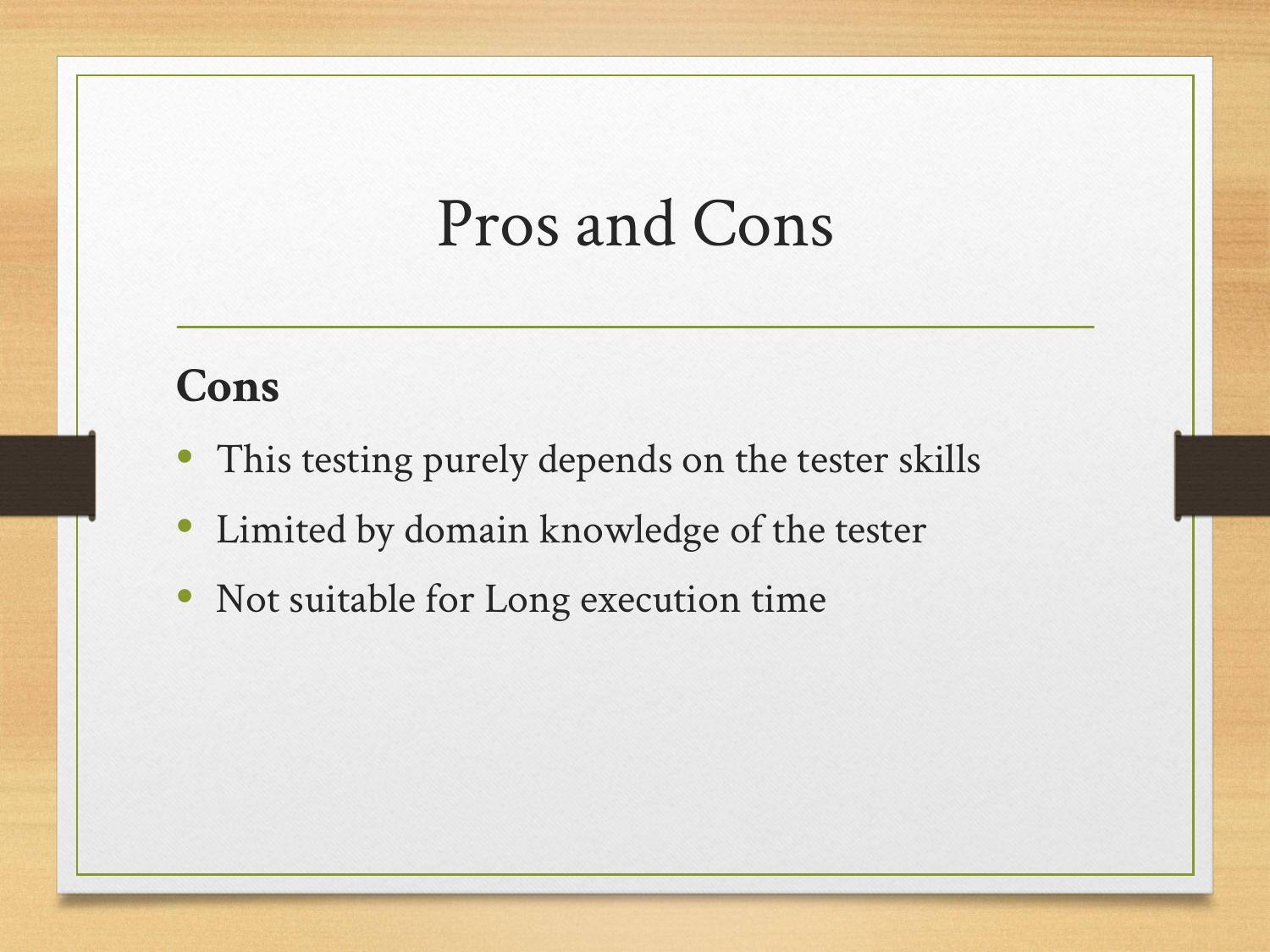

# Pros and Cons
Cons
This testing purely depends on the tester skills
Limited by domain knowledge of the tester
Not suitable for Long execution time